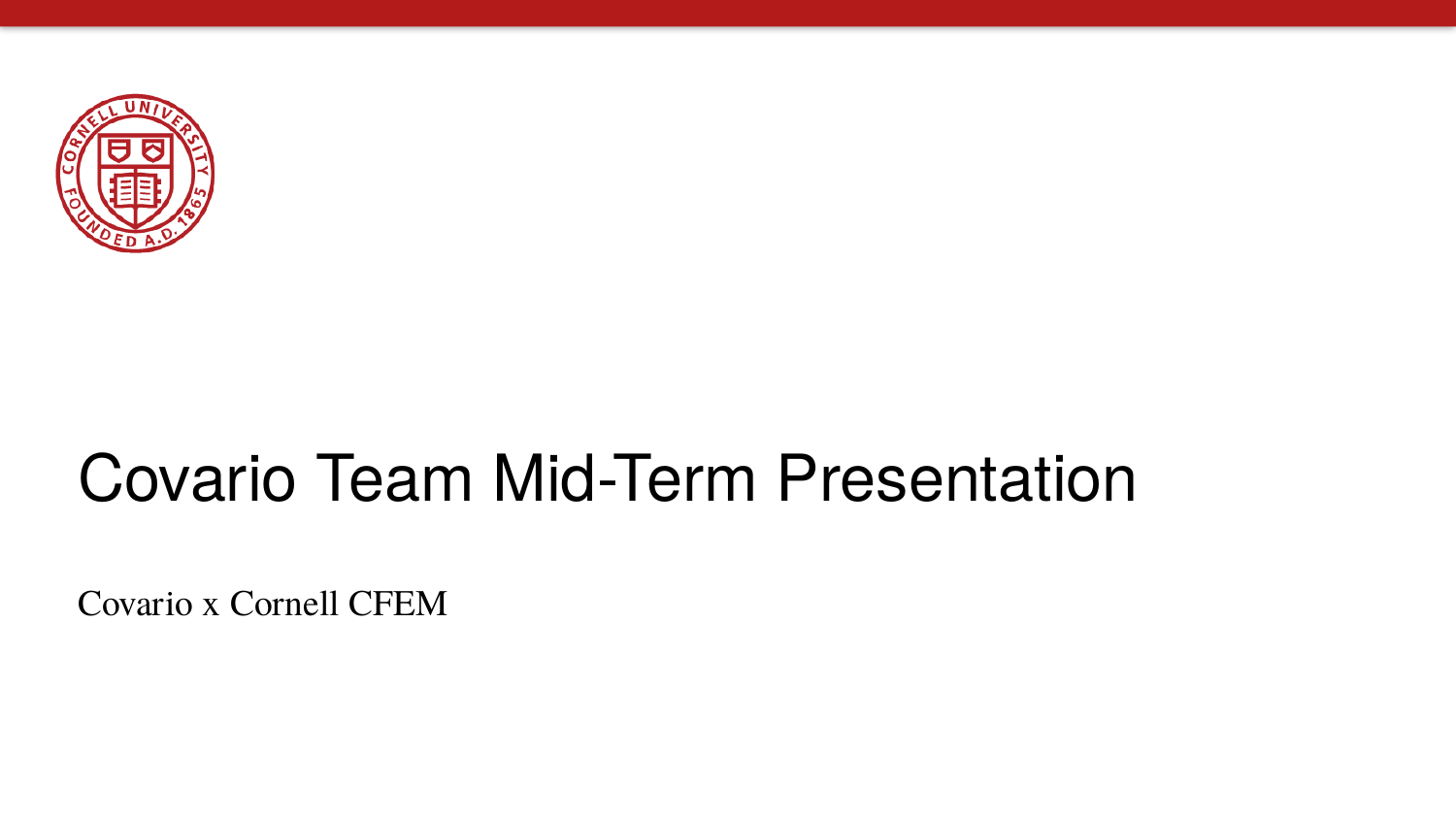

# Covario Team Mid-Term Presentation
Covario x Cornell CFEM